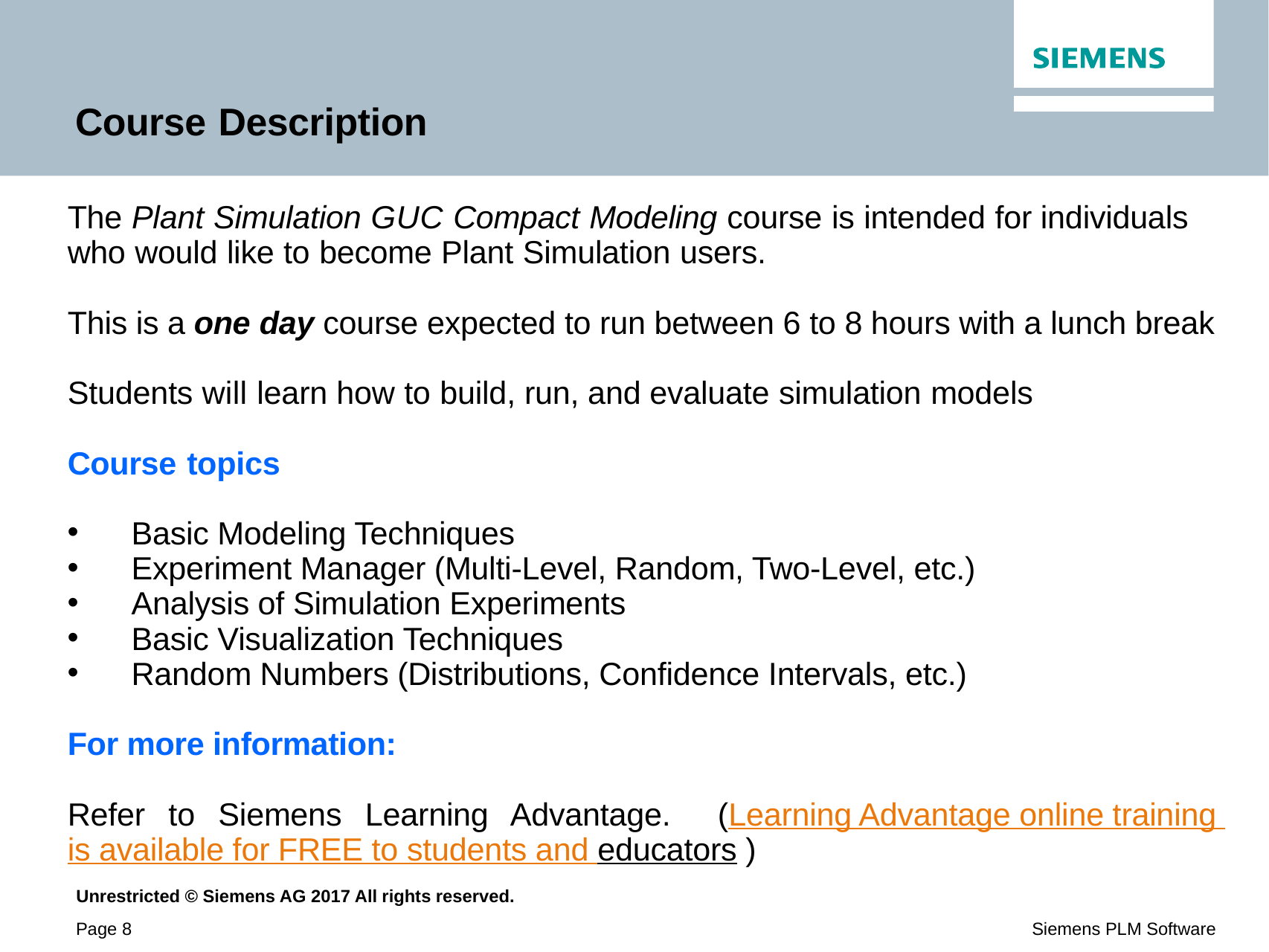

# Course Description
The Plant Simulation GUC Compact Modeling course is intended for individuals who would like to become Plant Simulation users.

This is a one day course expected to run between 6 to 8 hours with a lunch break

Students will learn how to build, run, and evaluate simulation models

Course topics

Basic Modeling Techniques
Experiment Manager (Multi-Level, Random, Two-Level, etc.)
Analysis of Simulation Experiments
Basic Visualization Techniques
Random Numbers (Distributions, Confidence Intervals, etc.)

For more information:

Refer to Siemens Learning Advantage.  (Learning Advantage online training is available for FREE to students and educators )